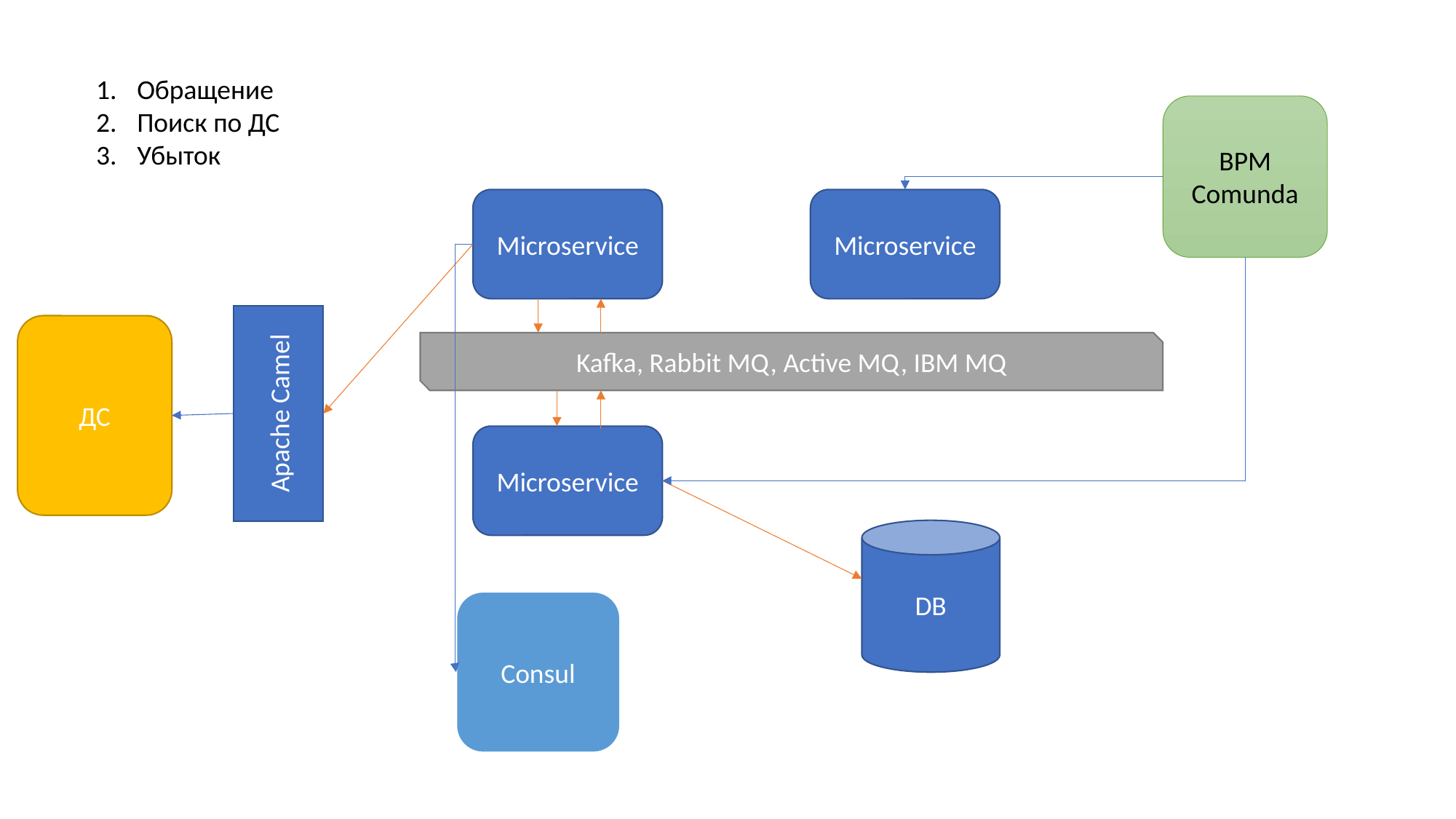

Обращение
Поиск по ДС
Убыток
BPM
Comunda
Microservice
Microservice
ДС
Kafka, Rabbit MQ, Active MQ, IBM MQ
Apache Camel
Microservice
DB
Consul